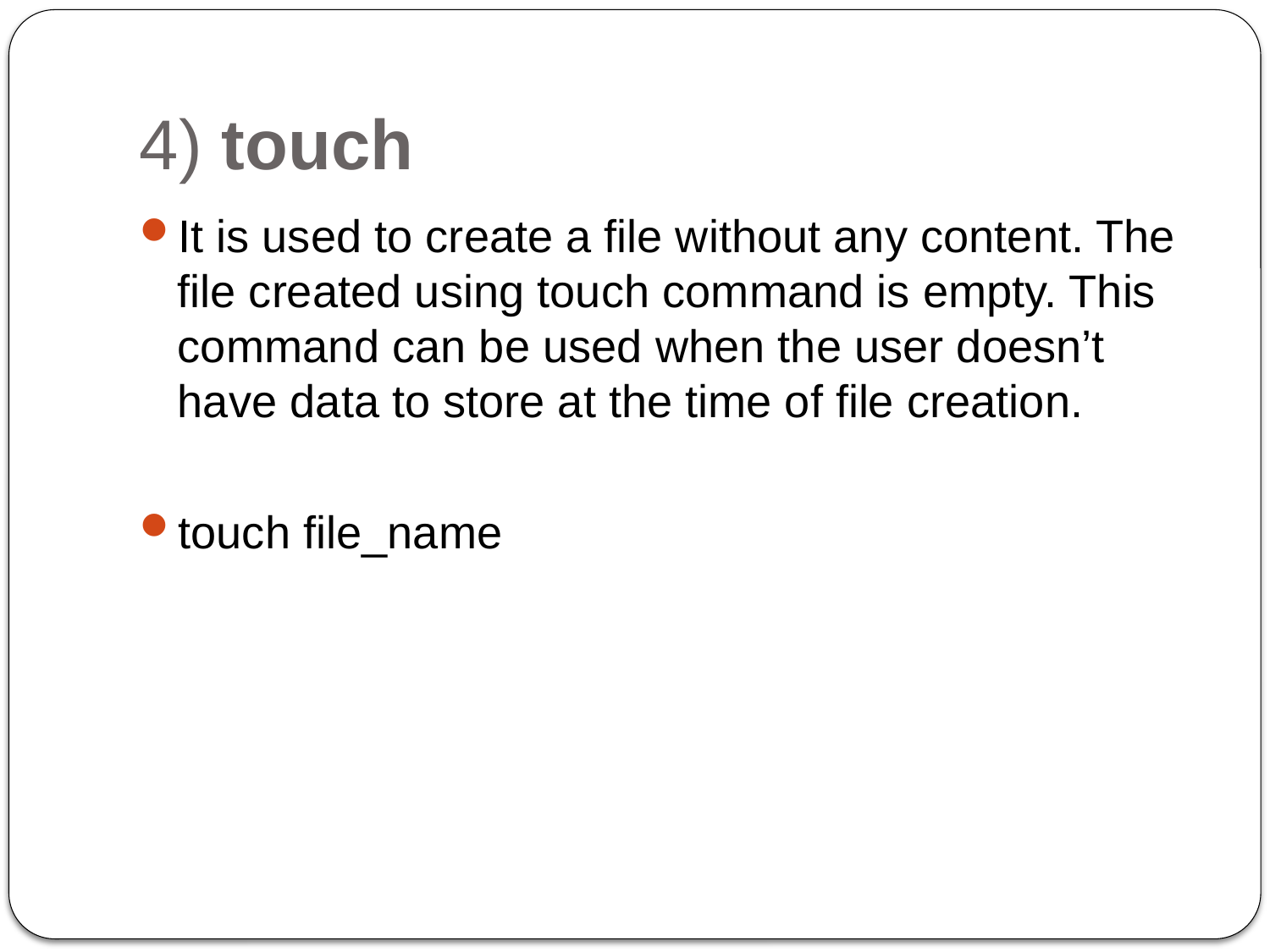

# 4) touch
It is used to create a file without any content. The file created using touch command is empty. This command can be used when the user doesn’t have data to store at the time of file creation.

touch file_name